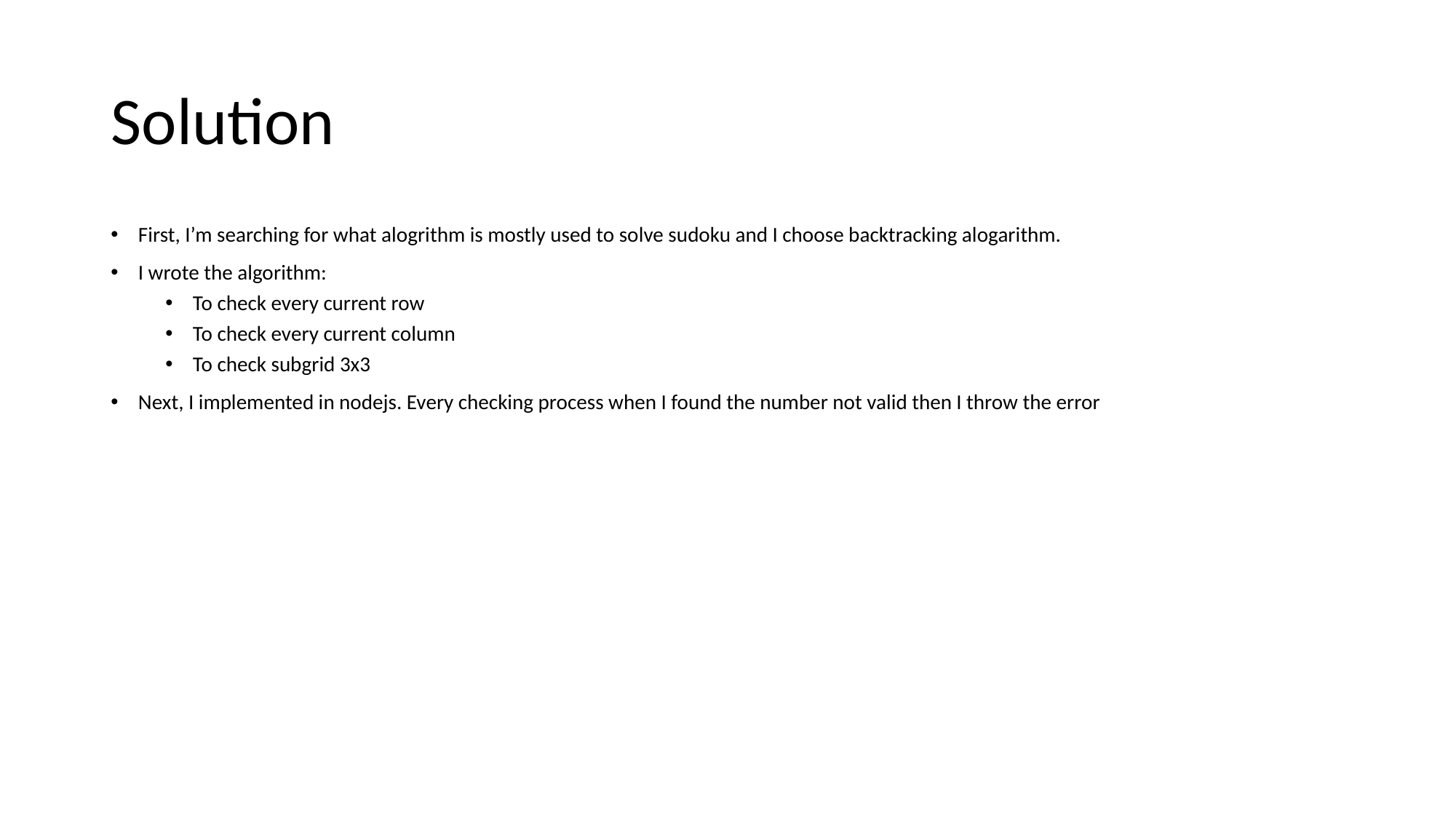

# Solution
First, I’m searching for what alogrithm is mostly used to solve sudoku and I choose backtracking alogarithm.
I wrote the algorithm:
To check every current row
To check every current column
To check subgrid 3x3
Next, I implemented in nodejs. Every checking process when I found the number not valid then I throw the error